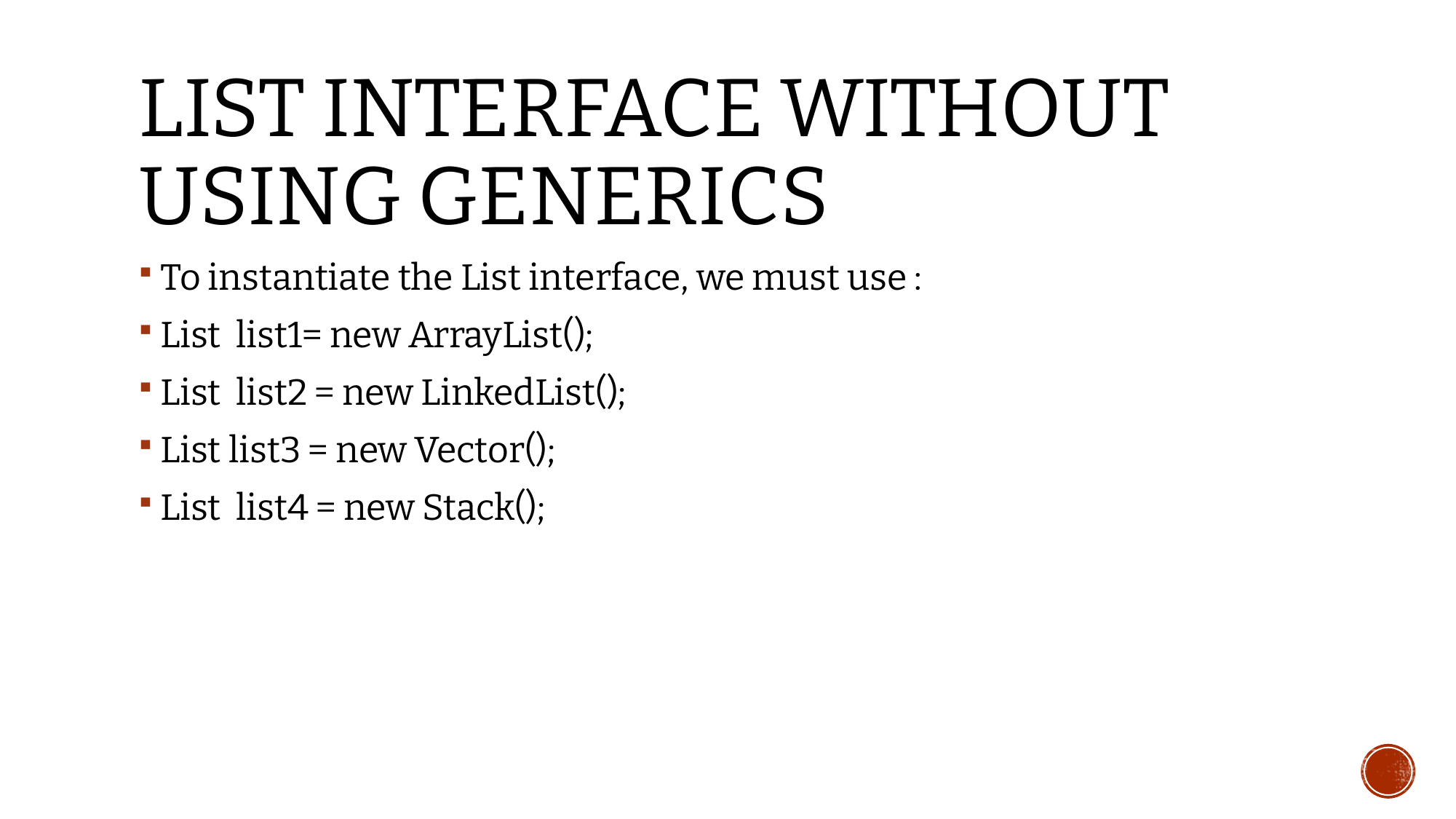

# LIST interface without using gEnerics
To instantiate the List interface, we must use :
List  list1= new ArrayList();
List  list2 = new LinkedList();
List list3 = new Vector();
List  list4 = new Stack();